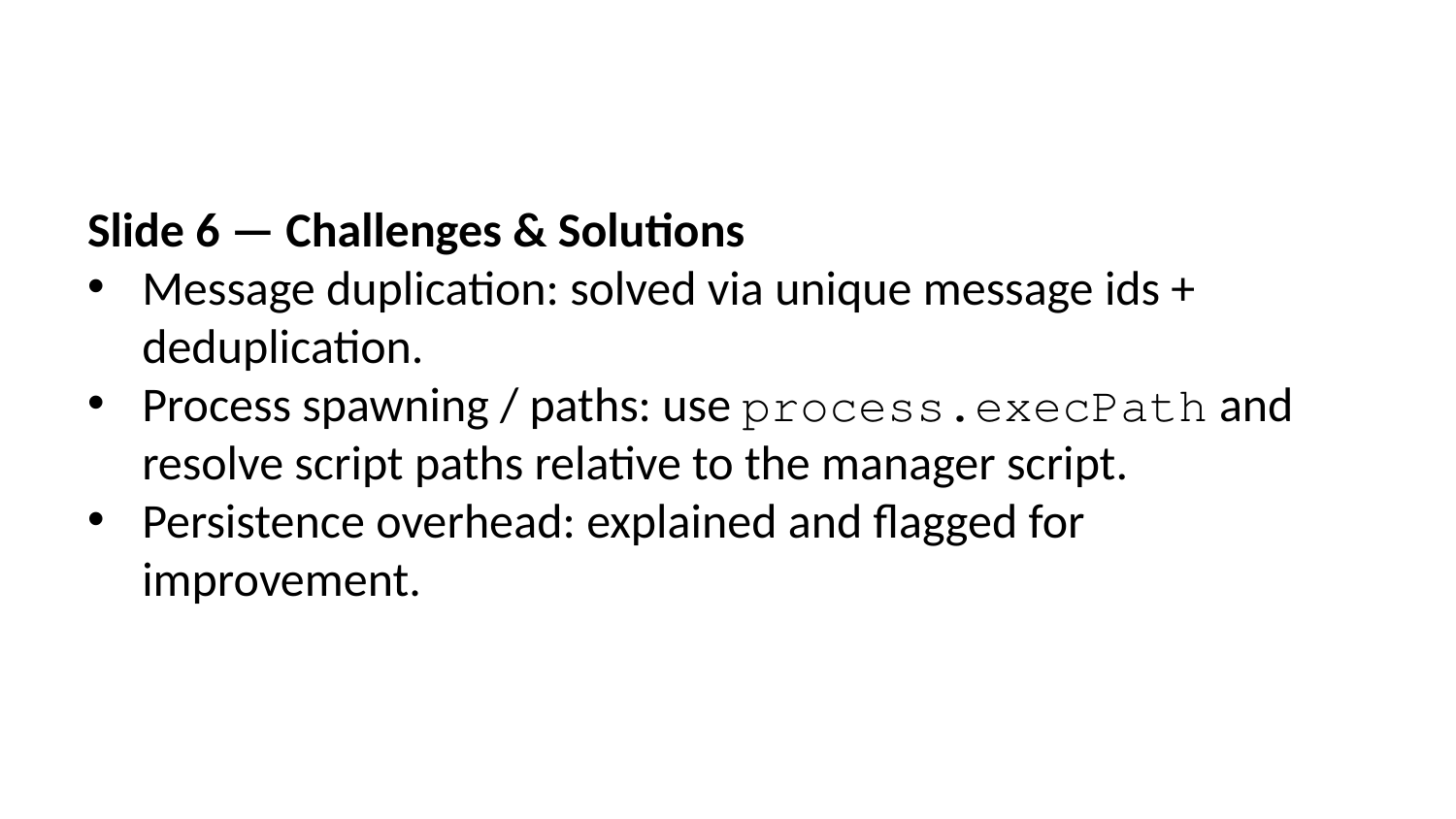

Slide 6 — Challenges & Solutions
Message duplication: solved via unique message ids + deduplication.
Process spawning / paths: use process.execPath and resolve script paths relative to the manager script.
Persistence overhead: explained and flagged for improvement.